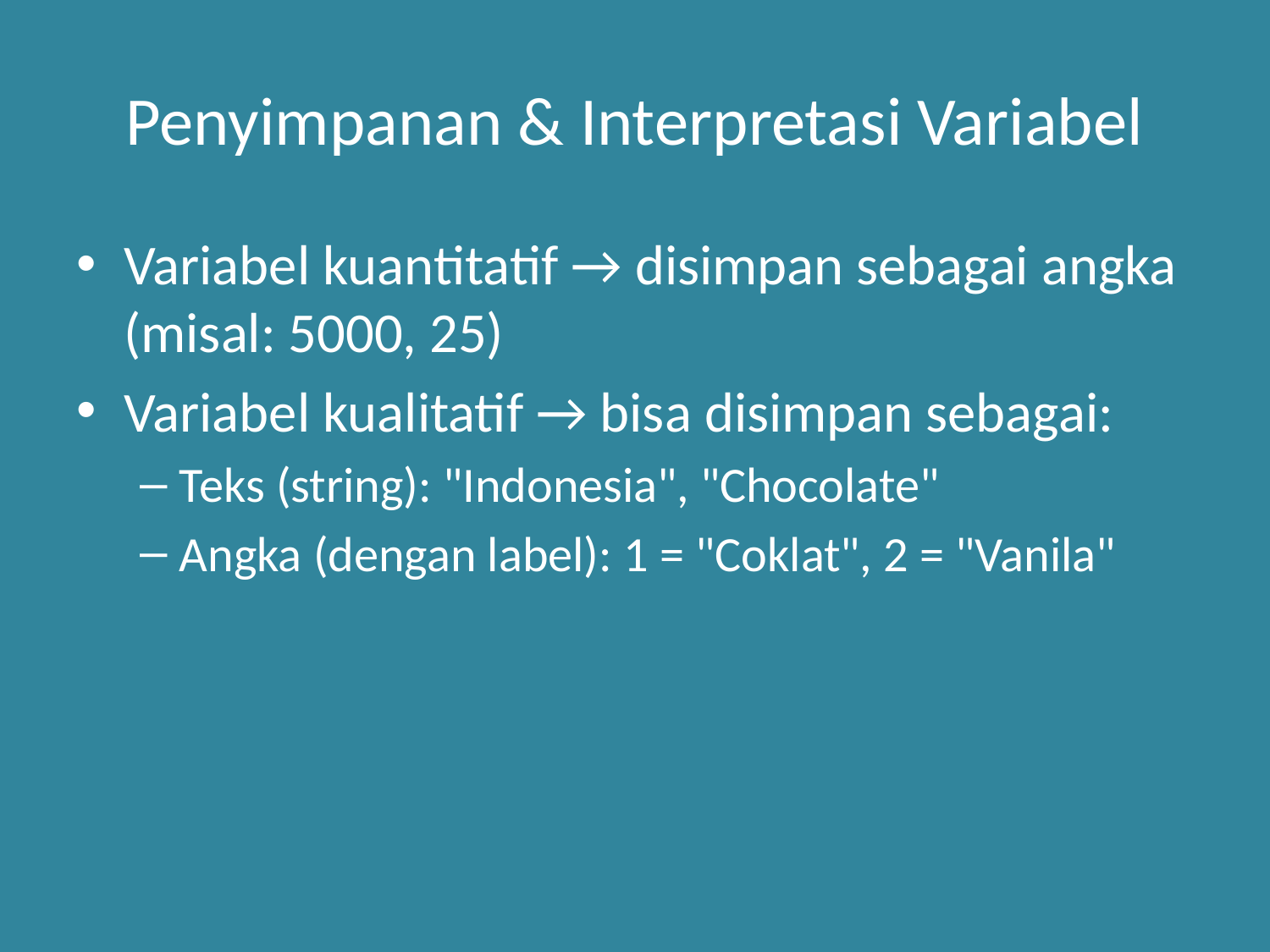

# Penyimpanan & Interpretasi Variabel
Variabel kuantitatif → disimpan sebagai angka (misal: 5000, 25)
Variabel kualitatif → bisa disimpan sebagai:
Teks (string): "Indonesia", "Chocolate"
Angka (dengan label): 1 = "Coklat", 2 = "Vanila"